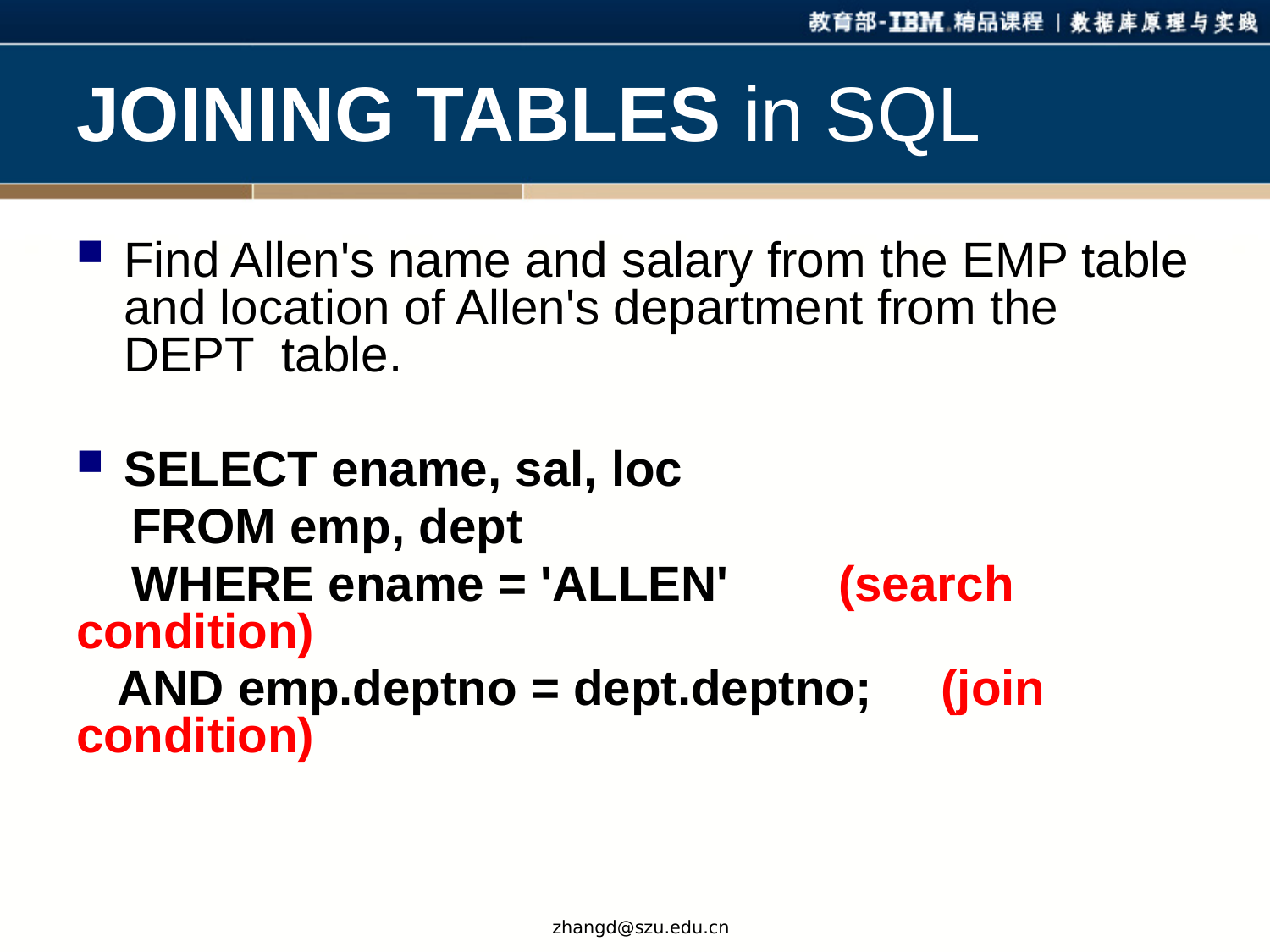

# JOINING TABLES in SQL
Find Allen's name and salary from the EMP table and location of Allen's department from the DEPT  table.

SELECT ename, sal, loc
    FROM emp, dept
    WHERE ename = 'ALLEN' 	(search condition)
   AND emp.deptno = dept.deptno;     (join condition)